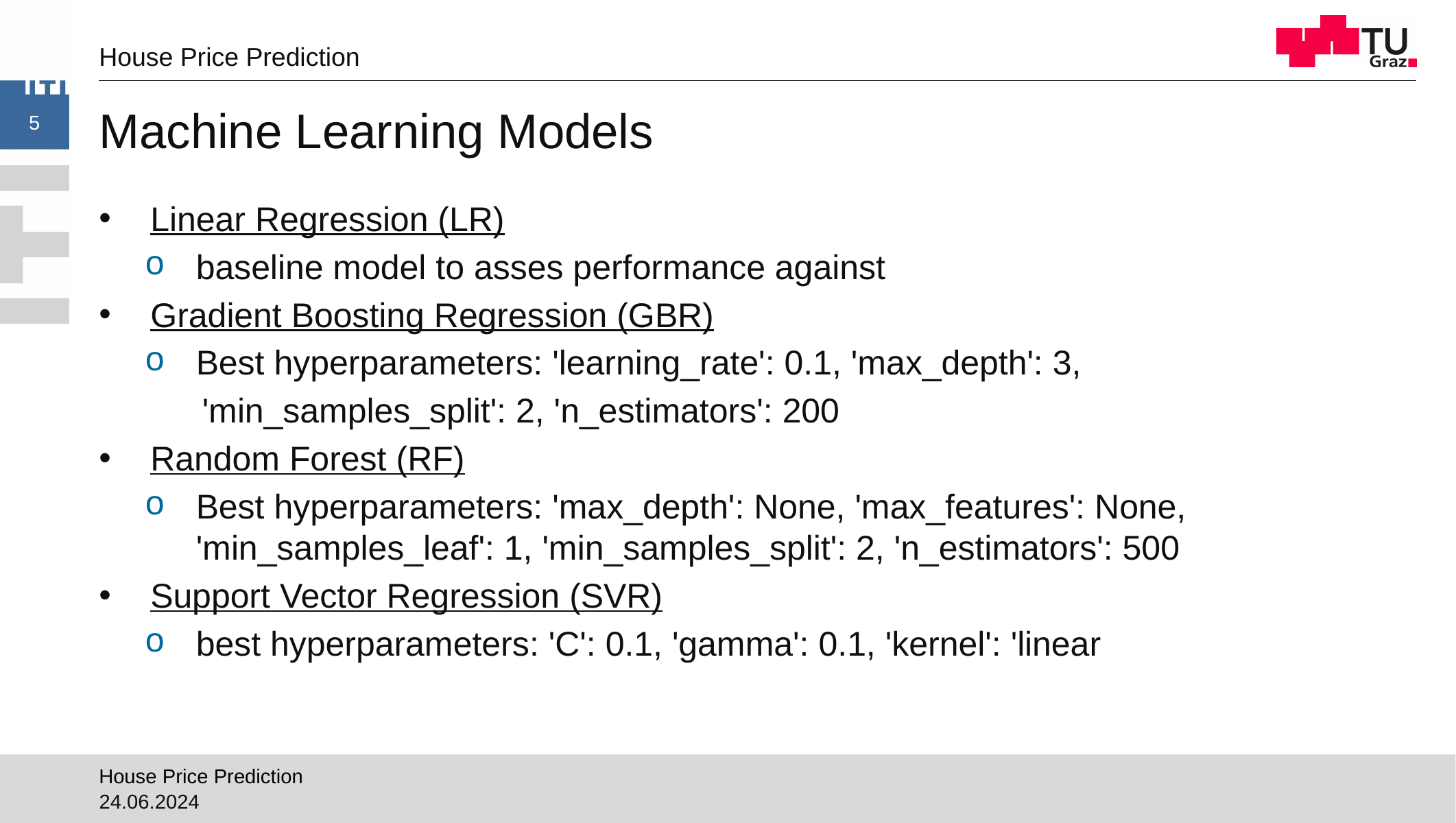

House Price Prediction
5
# Machine Learning Models
Linear Regression (LR)
baseline model to asses performance against
Gradient Boosting Regression (GBR)
Best hyperparameters: 'learning_rate': 0.1, 'max_depth': 3,
      'min_samples_split': 2, 'n_estimators': 200
Random Forest (RF)
Best hyperparameters: 'max_depth': None, 'max_features': None, 'min_samples_leaf': 1, 'min_samples_split': 2, 'n_estimators': 500
Support Vector Regression (SVR)
best hyperparameters: 'C': 0.1, 'gamma': 0.1, 'kernel': 'linear
House Price Prediction
24.06.2024